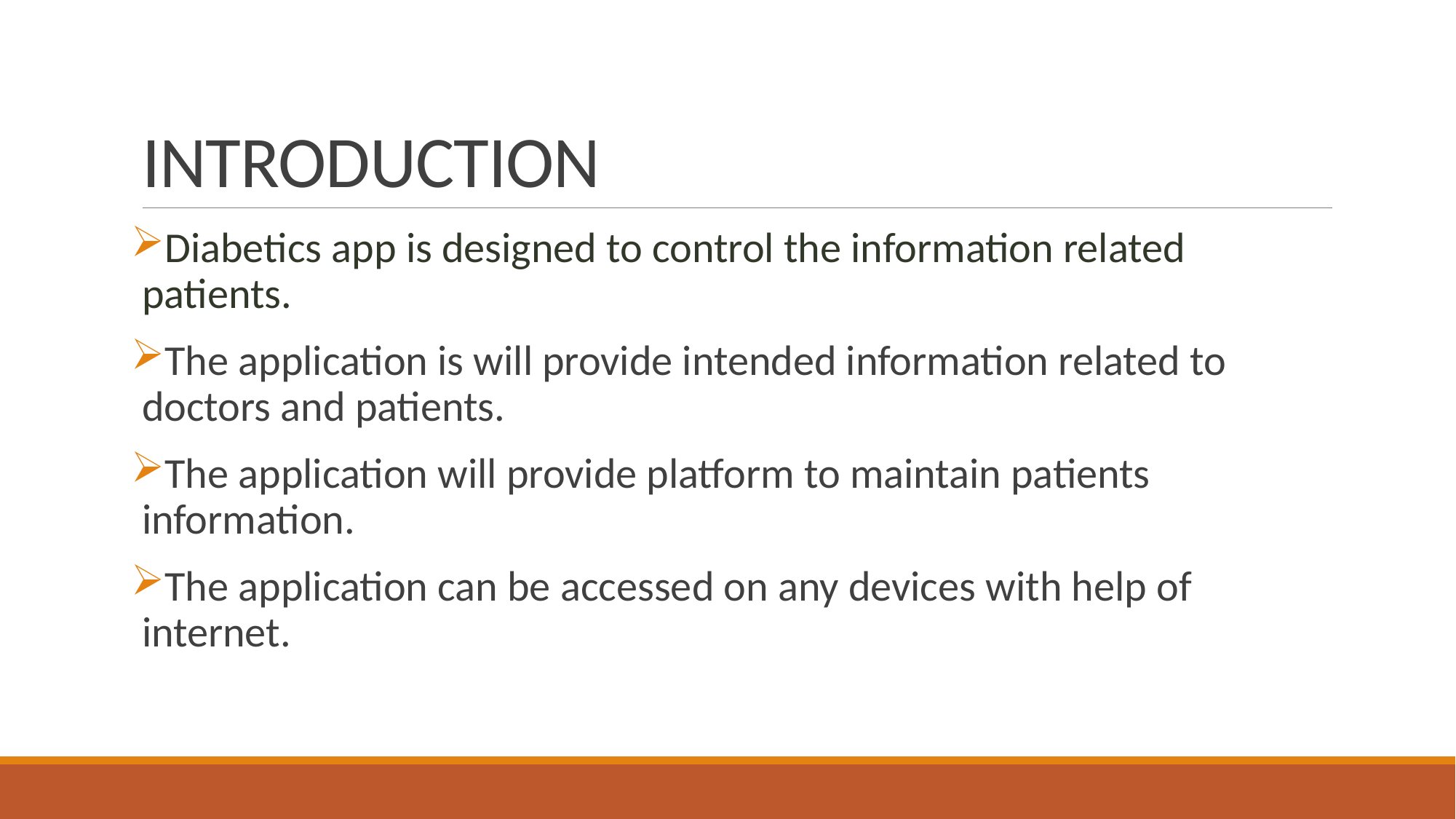

# INTRODUCTION
Diabetics app is designed to control the information related patients.
The application is will provide intended information related to doctors and patients.
The application will provide platform to maintain patients information.
The application can be accessed on any devices with help of internet.